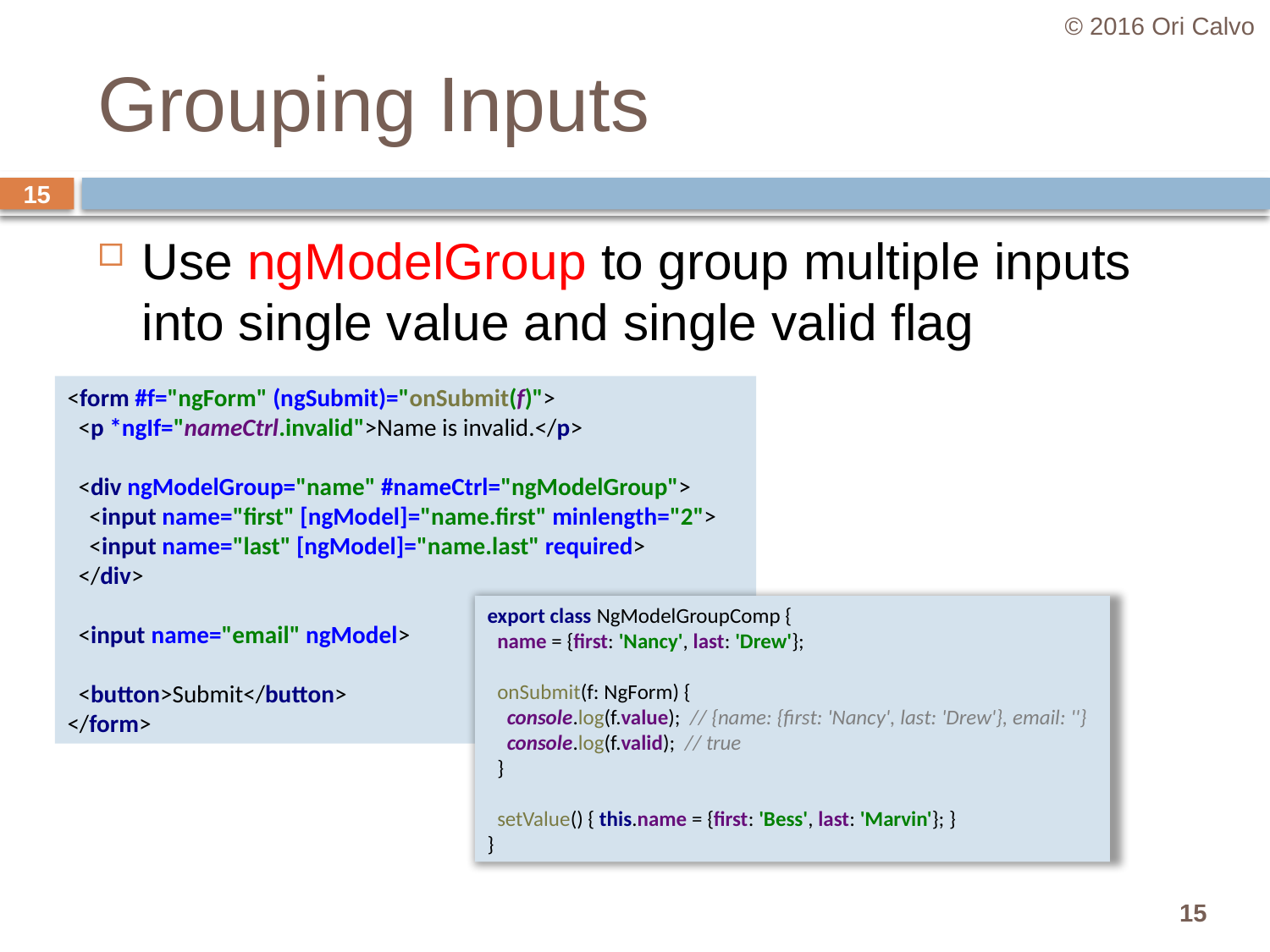

© 2016 Ori Calvo
# Grouping Inputs
15
Use ngModelGroup to group multiple inputs into single value and single valid flag
<form #f="ngForm" (ngSubmit)="onSubmit(f)">
  <p *ngIf="nameCtrl.invalid">Name is invalid.</p>
  <div ngModelGroup="name" #nameCtrl="ngModelGroup">
    <input name="first" [ngModel]="name.first" minlength="2">
    <input name="last" [ngModel]="name.last" required>
  </div>
  <input name="email" ngModel>
  <button>Submit</button>
</form>
export class NgModelGroupComp {
  name = {first: 'Nancy', last: 'Drew'};
  onSubmit(f: NgForm) {
    console.log(f.value);  // {name: {first: 'Nancy', last: 'Drew'}, email: ''}
    console.log(f.valid);  // true
  }
  setValue() { this.name = {first: 'Bess', last: 'Marvin'}; }
}